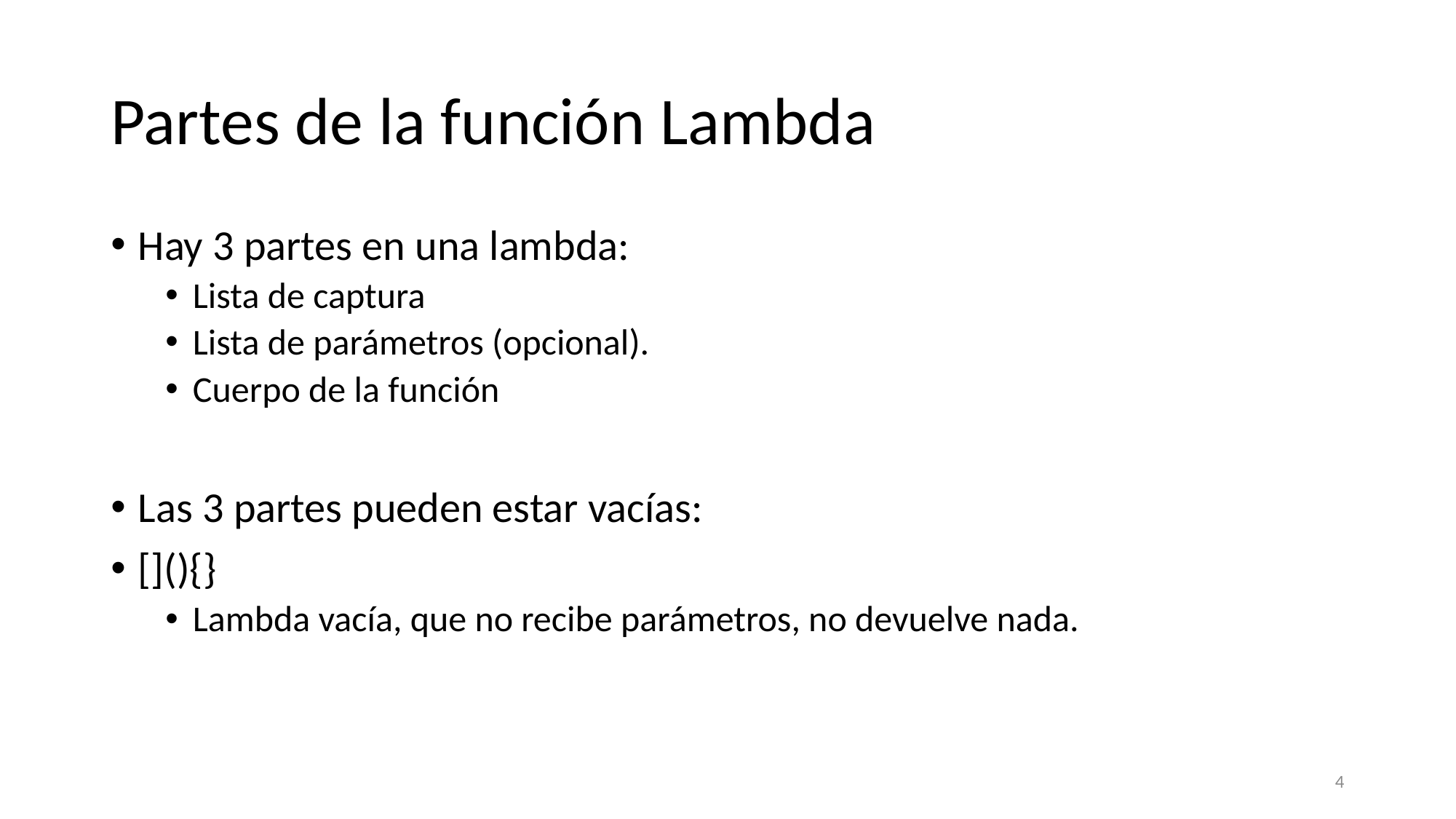

# Partes de la función Lambda
Hay 3 partes en una lambda:
Lista de captura
Lista de parámetros (opcional).
Cuerpo de la función

Las 3 partes pueden estar vacías:
[](){}
Lambda vacía, que no recibe parámetros, no devuelve nada.

4